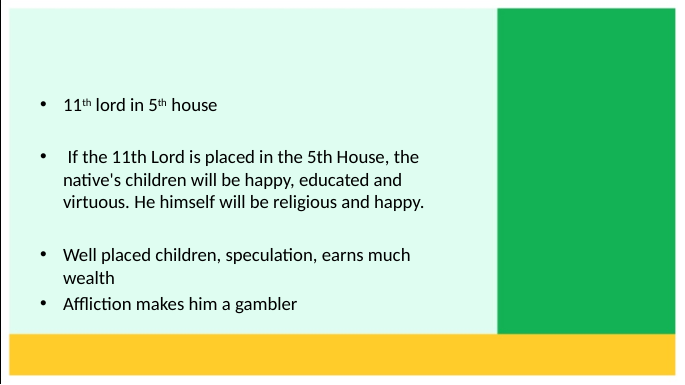

11th lord in 5th house

 If the 11th Lord is placed in the 5th House, the native's children will be happy, educated and virtuous. He himself will be religious and happy.

Well placed children, speculation, earns much wealth
Affliction makes him a gambler